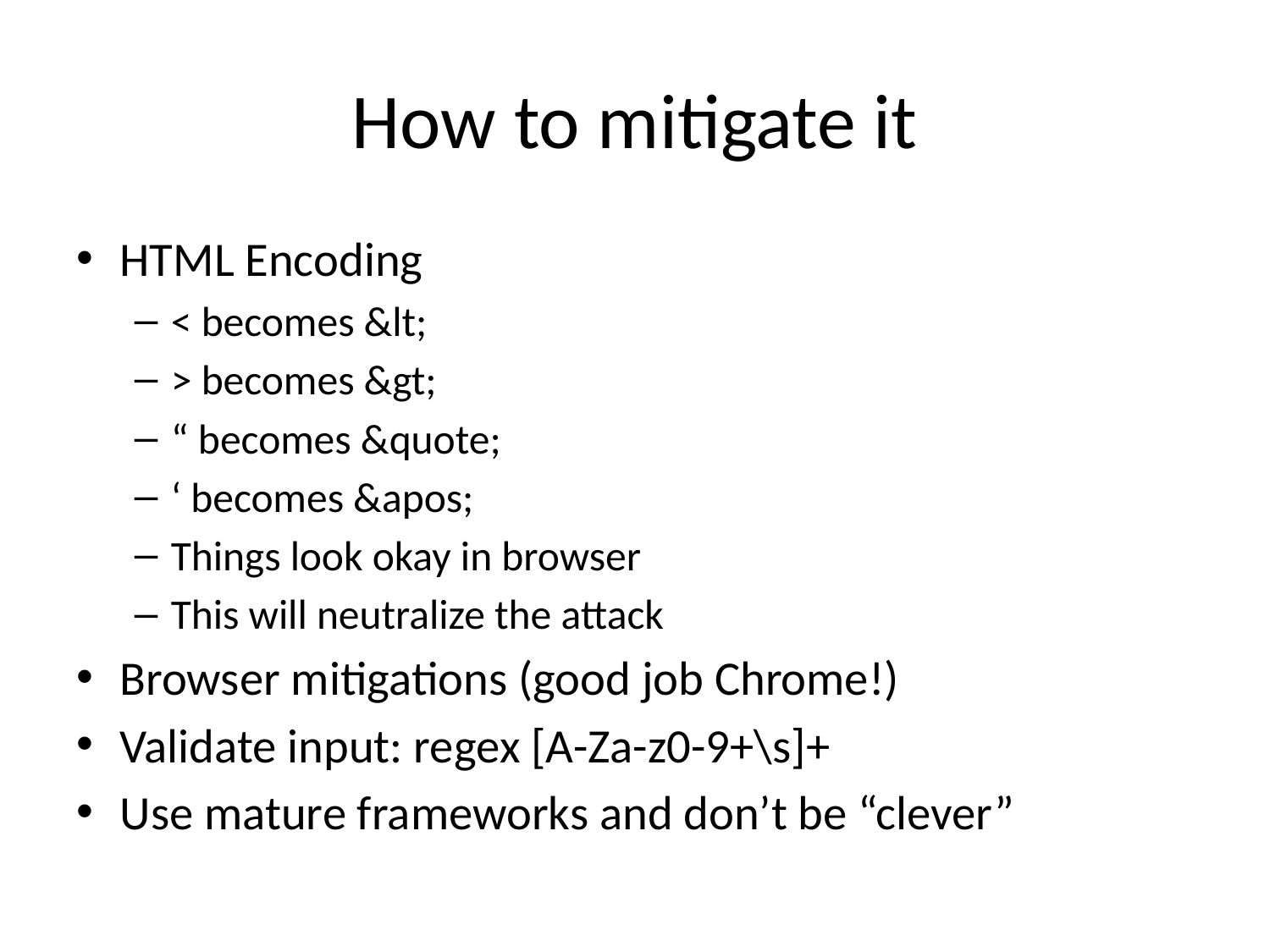

# How to mitigate it
HTML Encoding
< becomes &lt;
> becomes &gt;
“ becomes &quote;
‘ becomes &apos;
Things look okay in browser
This will neutralize the attack
Browser mitigations (good job Chrome!)
Validate input: regex [A-Za-z0-9+\s]+
Use mature frameworks and don’t be “clever”